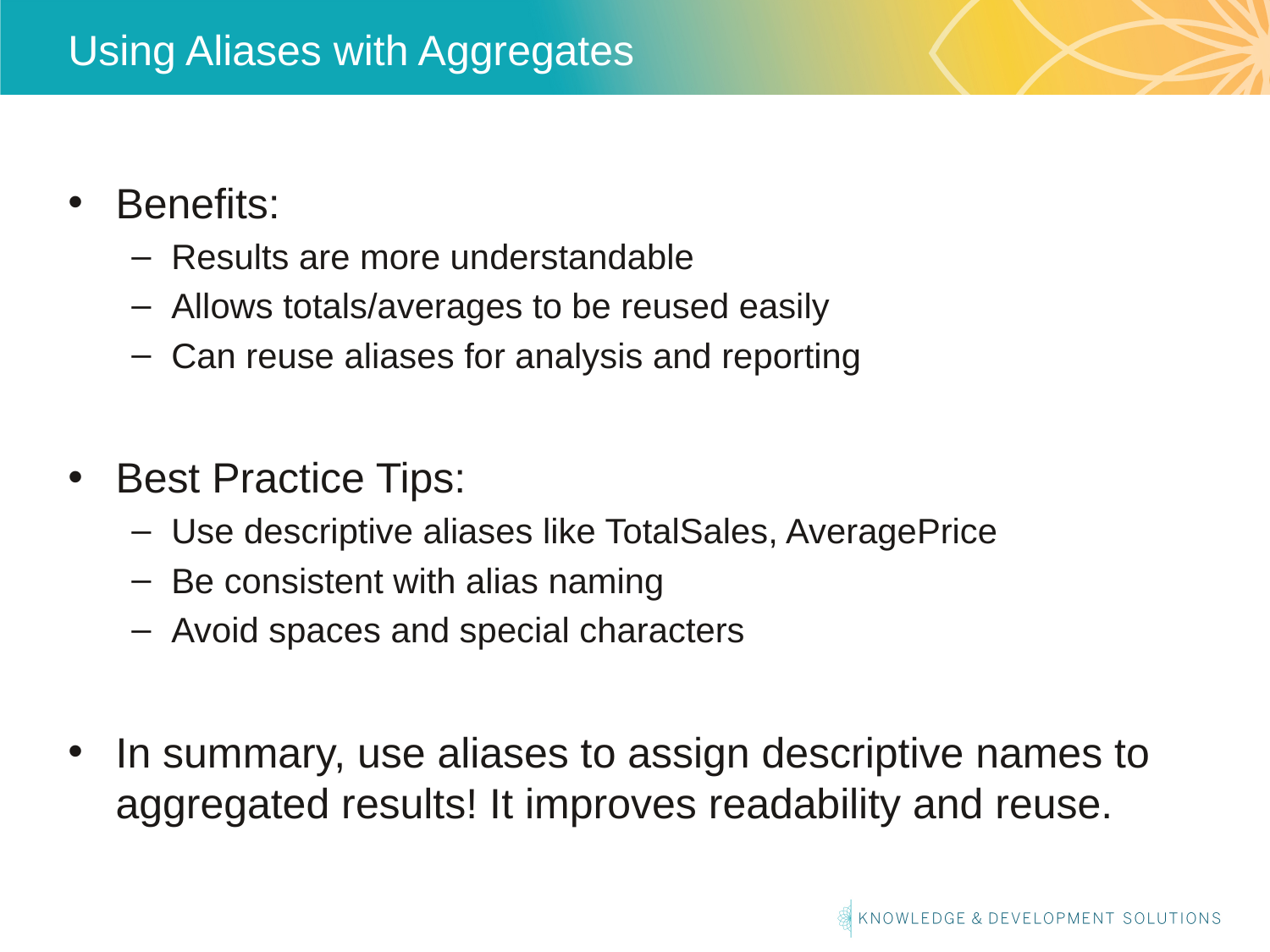

# Using Aliases with Aggregates
Benefits:
Results are more understandable
Allows totals/averages to be reused easily
Can reuse aliases for analysis and reporting

Best Practice Tips:
Use descriptive aliases like TotalSales, AveragePrice
Be consistent with alias naming
Avoid spaces and special characters

In summary, use aliases to assign descriptive names to aggregated results! It improves readability and reuse.